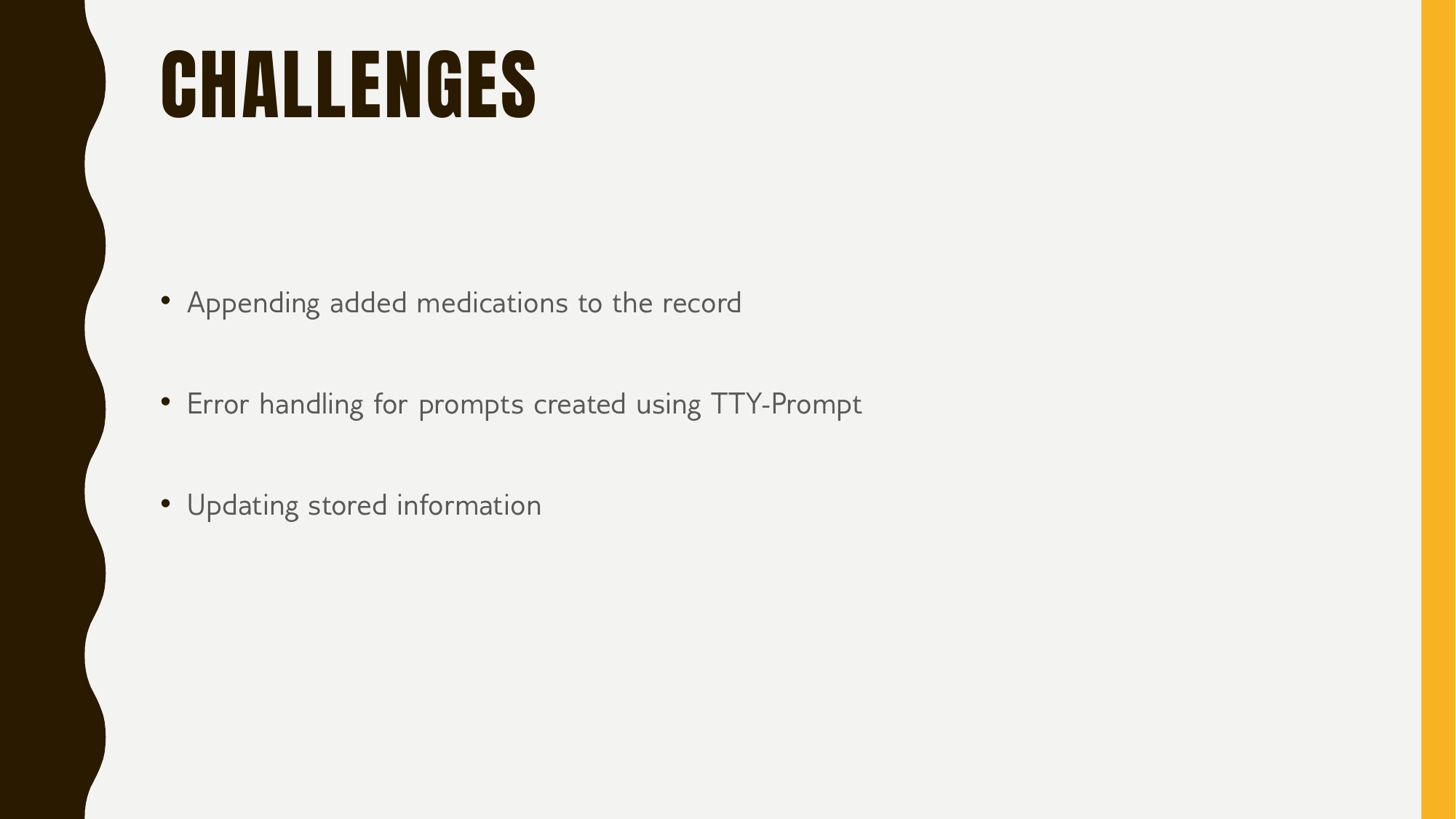

# challenges
Appending added medications to the record

Error handling for prompts created using TTY-Prompt

Updating stored information